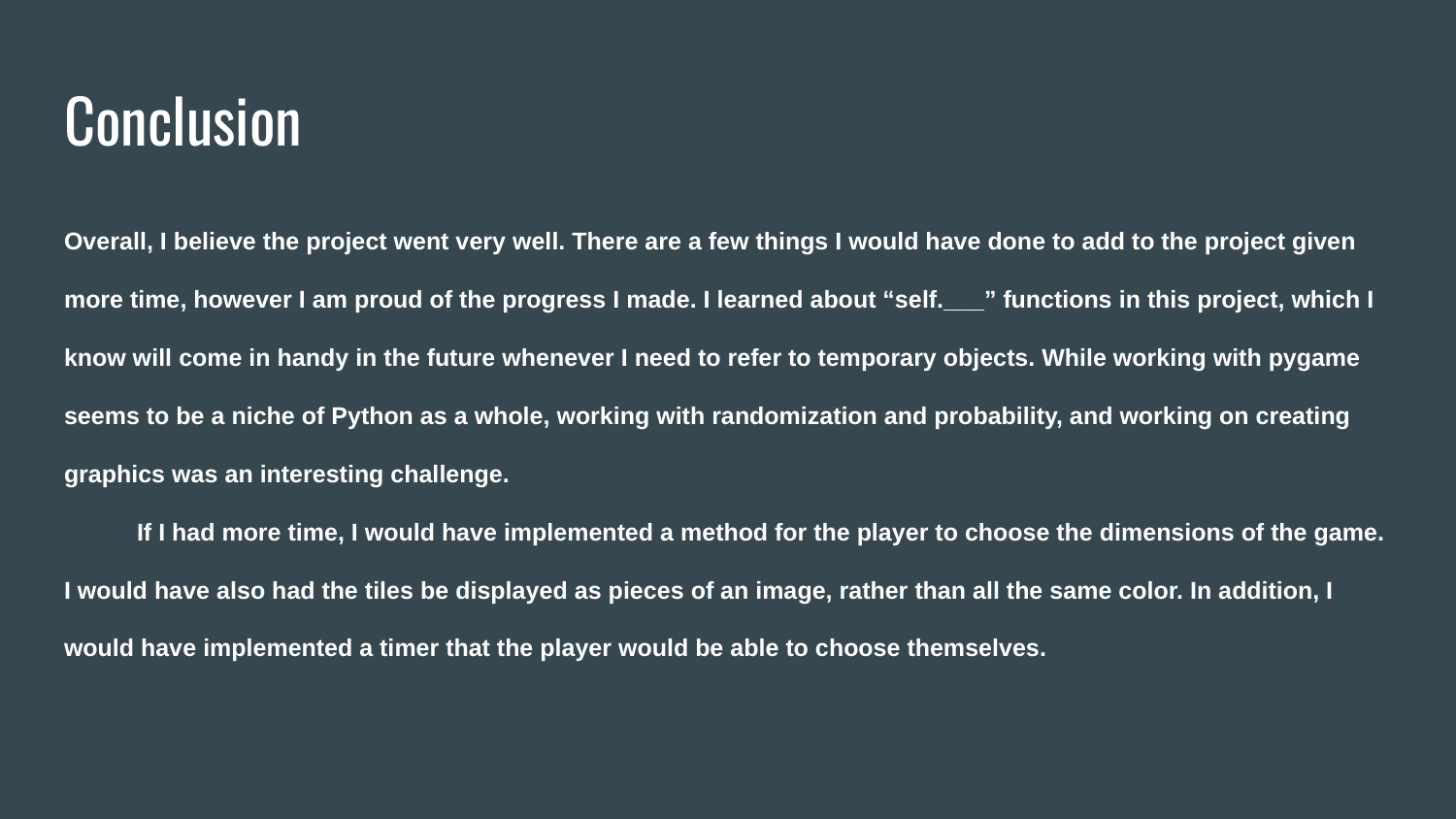

# Conclusion
Overall, I believe the project went very well. There are a few things I would have done to add to the project given more time, however I am proud of the progress I made. I learned about “self.___” functions in this project, which I know will come in handy in the future whenever I need to refer to temporary objects. While working with pygame seems to be a niche of Python as a whole, working with randomization and probability, and working on creating graphics was an interesting challenge.
If I had more time, I would have implemented a method for the player to choose the dimensions of the game. I would have also had the tiles be displayed as pieces of an image, rather than all the same color. In addition, I would have implemented a timer that the player would be able to choose themselves.